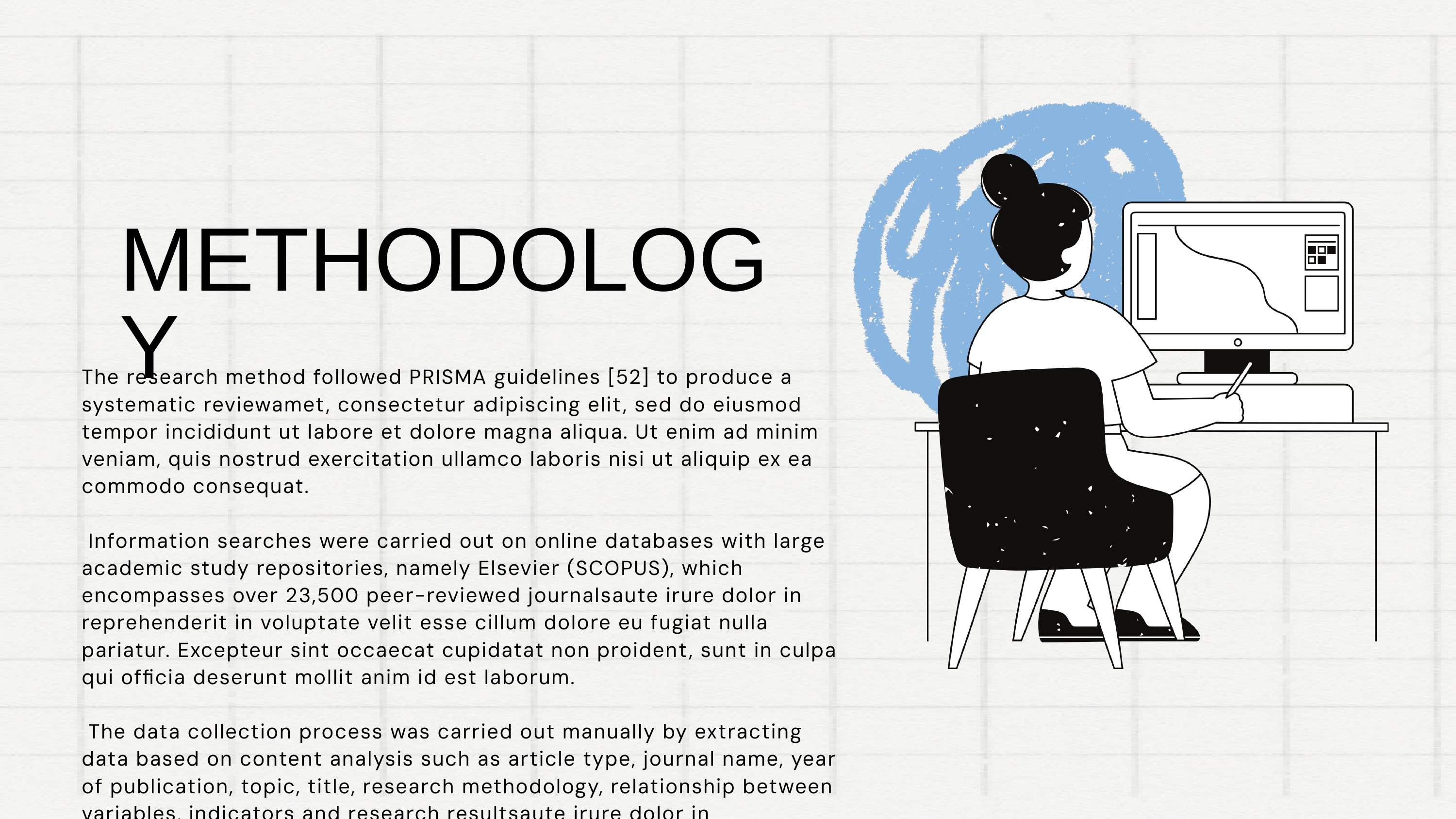

METHODOLOGY
The research method followed PRISMA guidelines [52] to produce a systematic reviewamet, consectetur adipiscing elit, sed do eiusmod tempor incididunt ut labore et dolore magna aliqua. Ut enim ad minim veniam, quis nostrud exercitation ullamco laboris nisi ut aliquip ex ea commodo consequat.

 Information searches were carried out on online databases with large academic study repositories, namely Elsevier (SCOPUS), which encompasses over 23,500 peer-reviewed journalsaute irure dolor in reprehenderit in voluptate velit esse cillum dolore eu fugiat nulla pariatur. Excepteur sint occaecat cupidatat non proident, sunt in culpa qui officia deserunt mollit anim id est laborum.

 The data collection process was carried out manually by extracting data based on content analysis such as article type, journal name, year of publication, topic, title, research methodology, relationship between variables, indicators and research resultsaute irure dolor in reprehenderit in voluptate velit esse cillum dolore eu fugiat nulla pariatur. Excepteur sint occaecat cupidatat non proident, sunt in culpa qui officia deserunt mollit anim id est laborum.